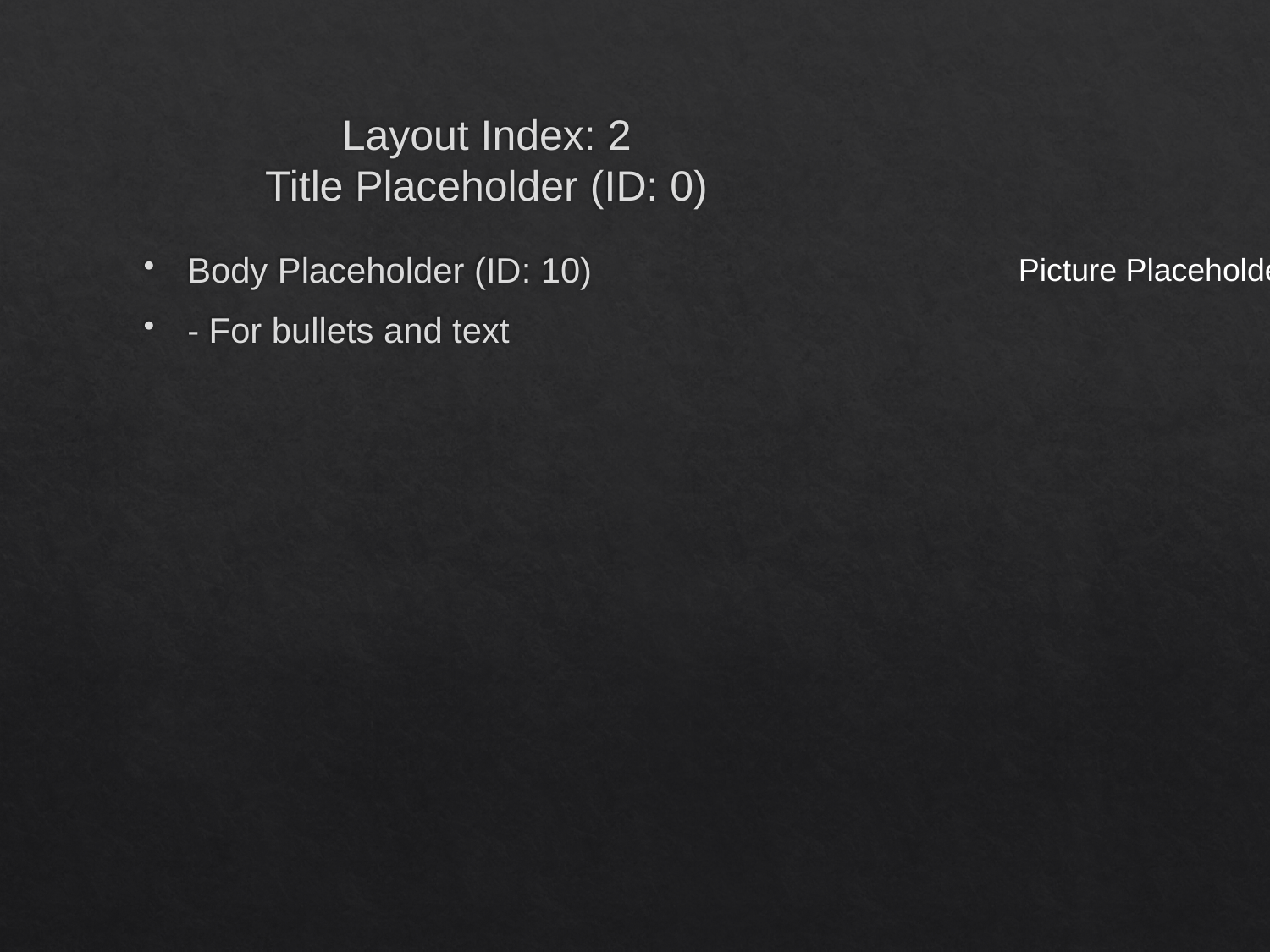

# Layout Index: 2
Title Placeholder (ID: 0)
Body Placeholder (ID: 10)
- For bullets and text

Picture Placeholder (ID: 11)